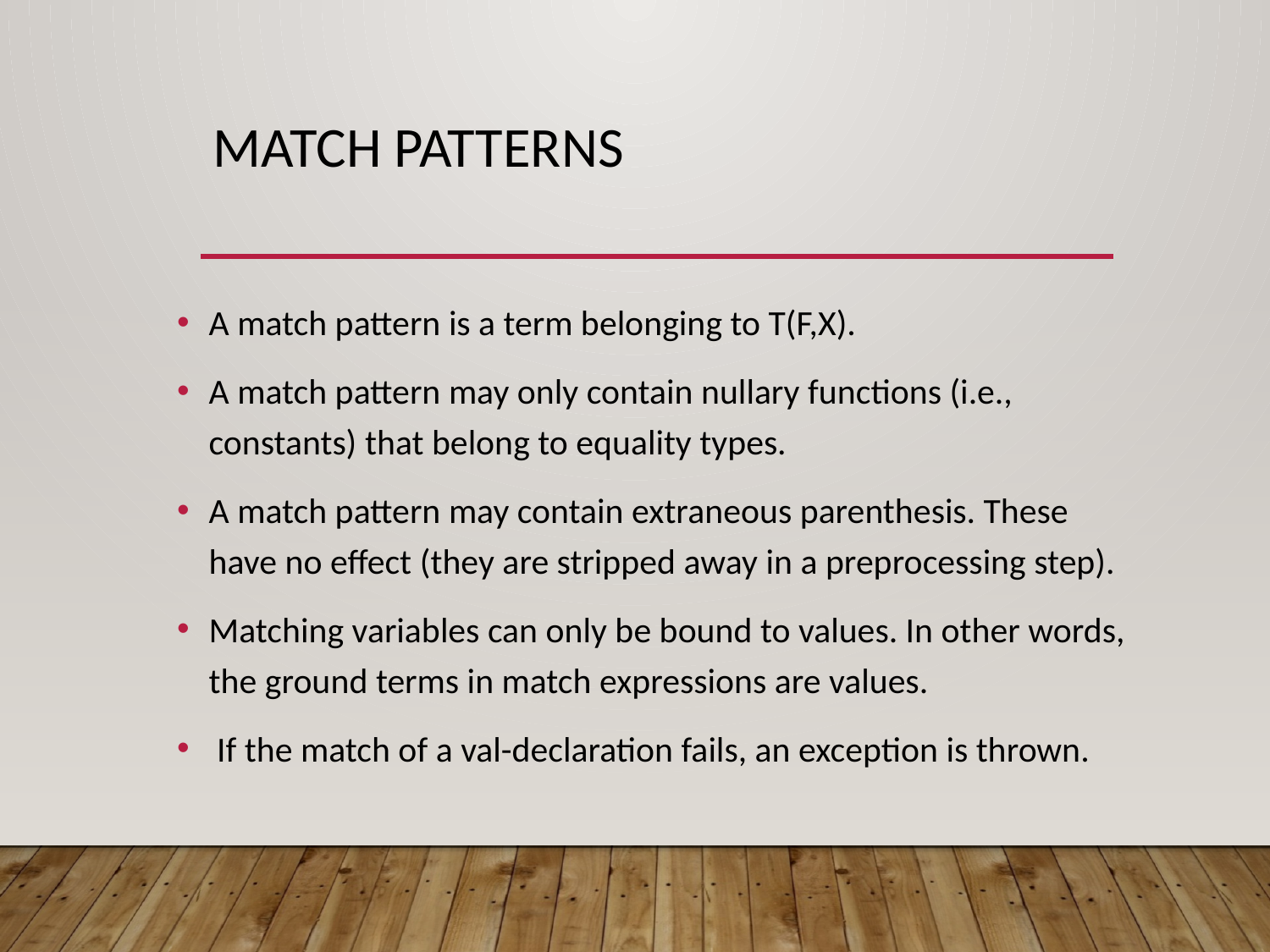

# Match patterns
A match pattern is a term belonging to T(F,X).
A match pattern may only contain nullary functions (i.e., constants) that belong to equality types.
A match pattern may contain extraneous parenthesis. These have no effect (they are stripped away in a preprocessing step).
Matching variables can only be bound to values. In other words, the ground terms in match expressions are values.
 If the match of a val-declaration fails, an exception is thrown.